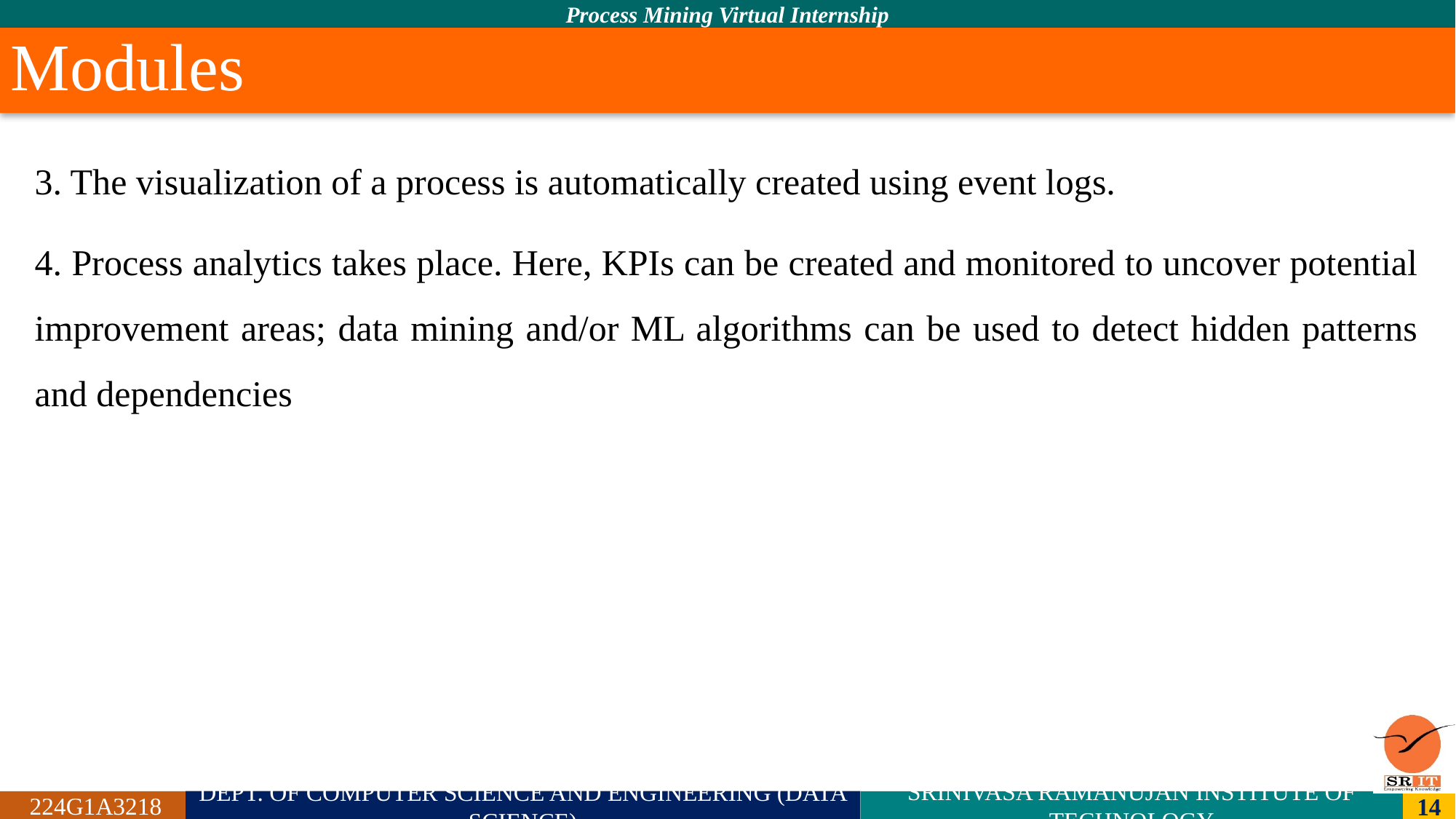

# Modules
3. The visualization of a process is automatically created using event logs.
4. Process analytics takes place. Here, KPIs can be created and monitored to uncover potential improvement areas; data mining and/or ML algorithms can be used to detect hidden patterns and dependencies